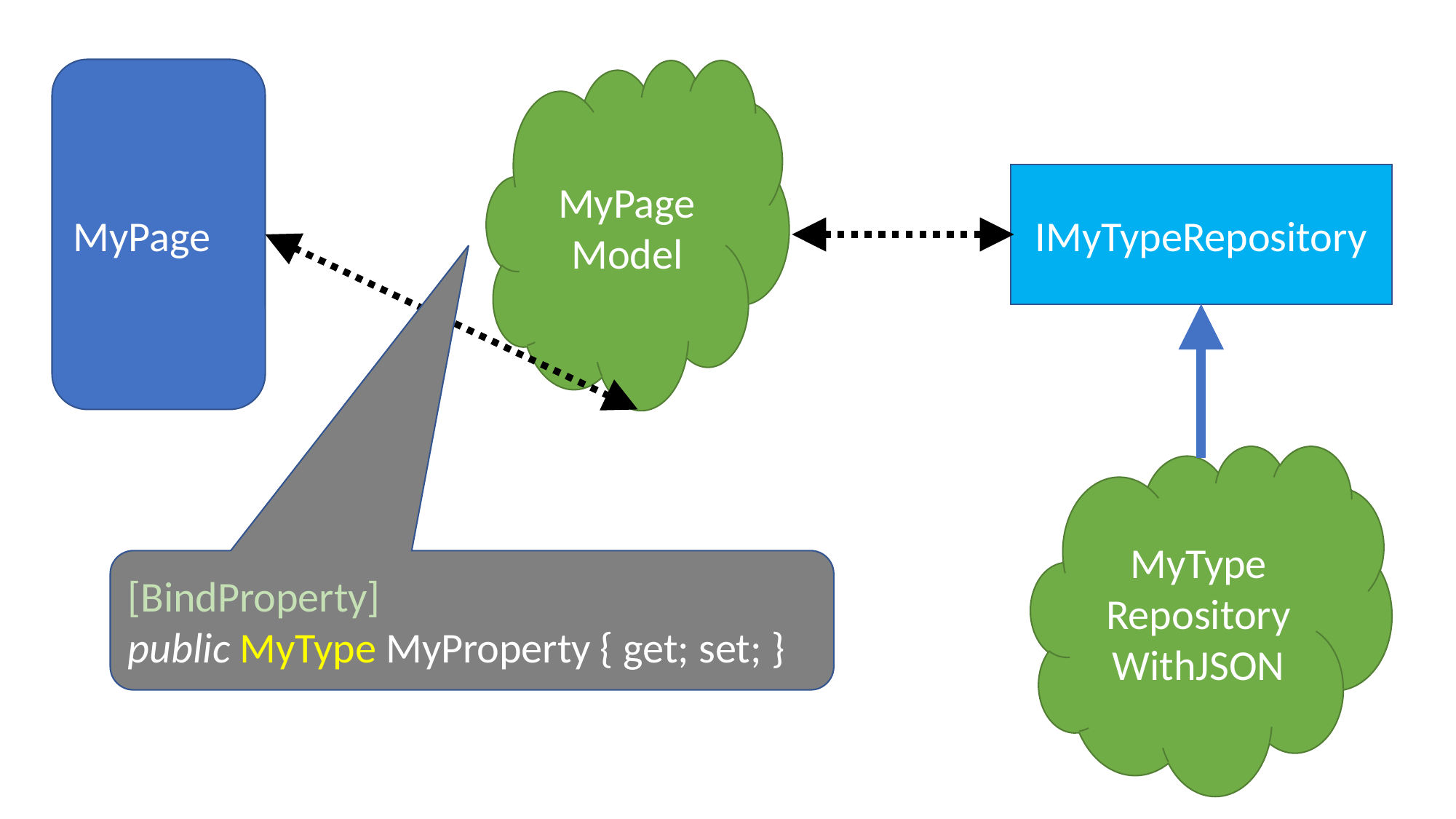

MyPage
Model
MyPage
IMyTypeRepository
MyType
Repository
WithJSON
[BindProperty]
public MyType MyProperty { get; set; }